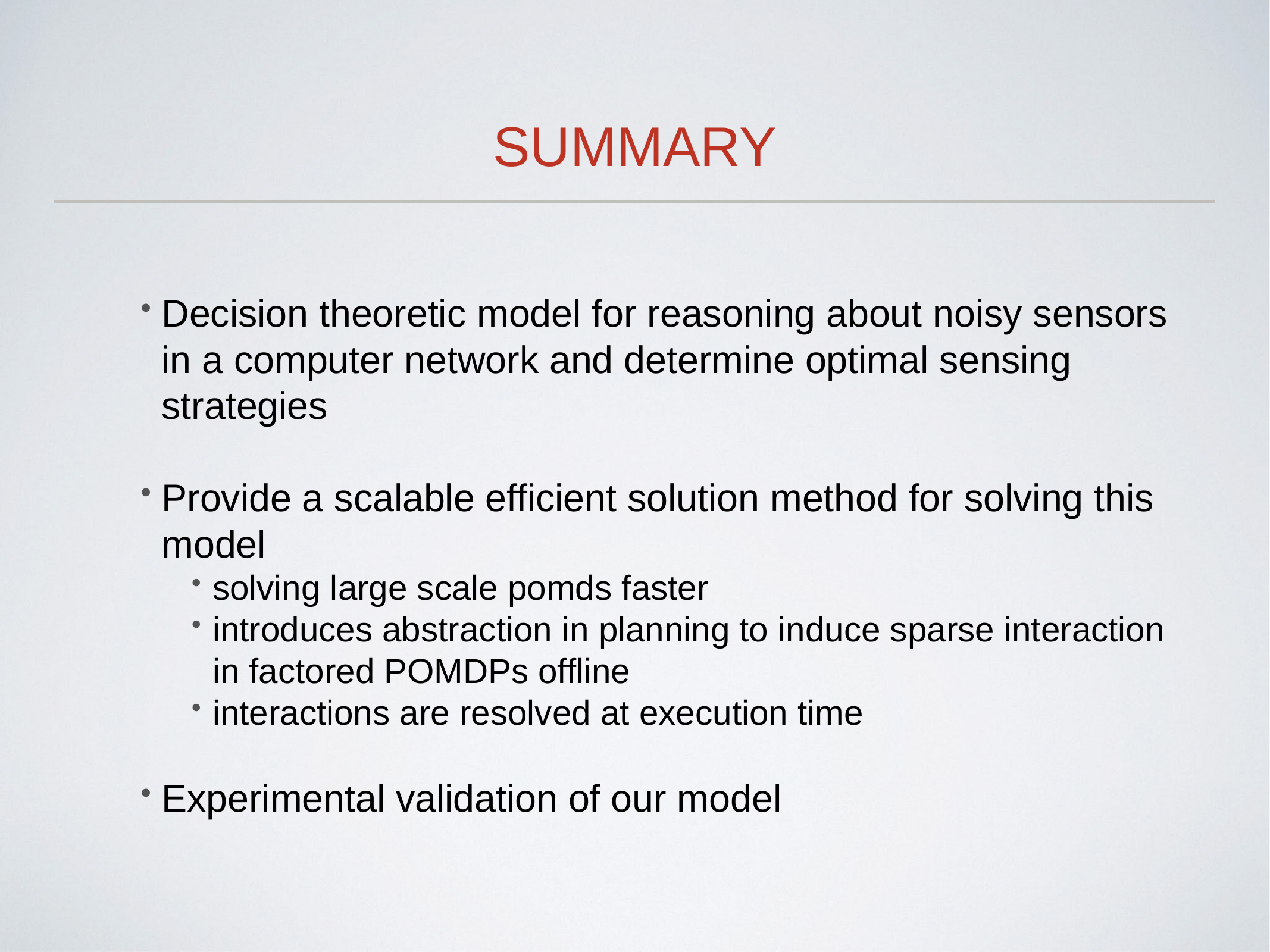

# Summary

Decision theoretic model for reasoning about noisy sensors in a computer network and determine optimal sensing strategies

Provide a scalable efficient solution method for solving this model
solving large scale pomds faster
introduces abstraction in planning to induce sparse interaction in factored POMDPs offline
interactions are resolved at execution time

Experimental validation of our model
31